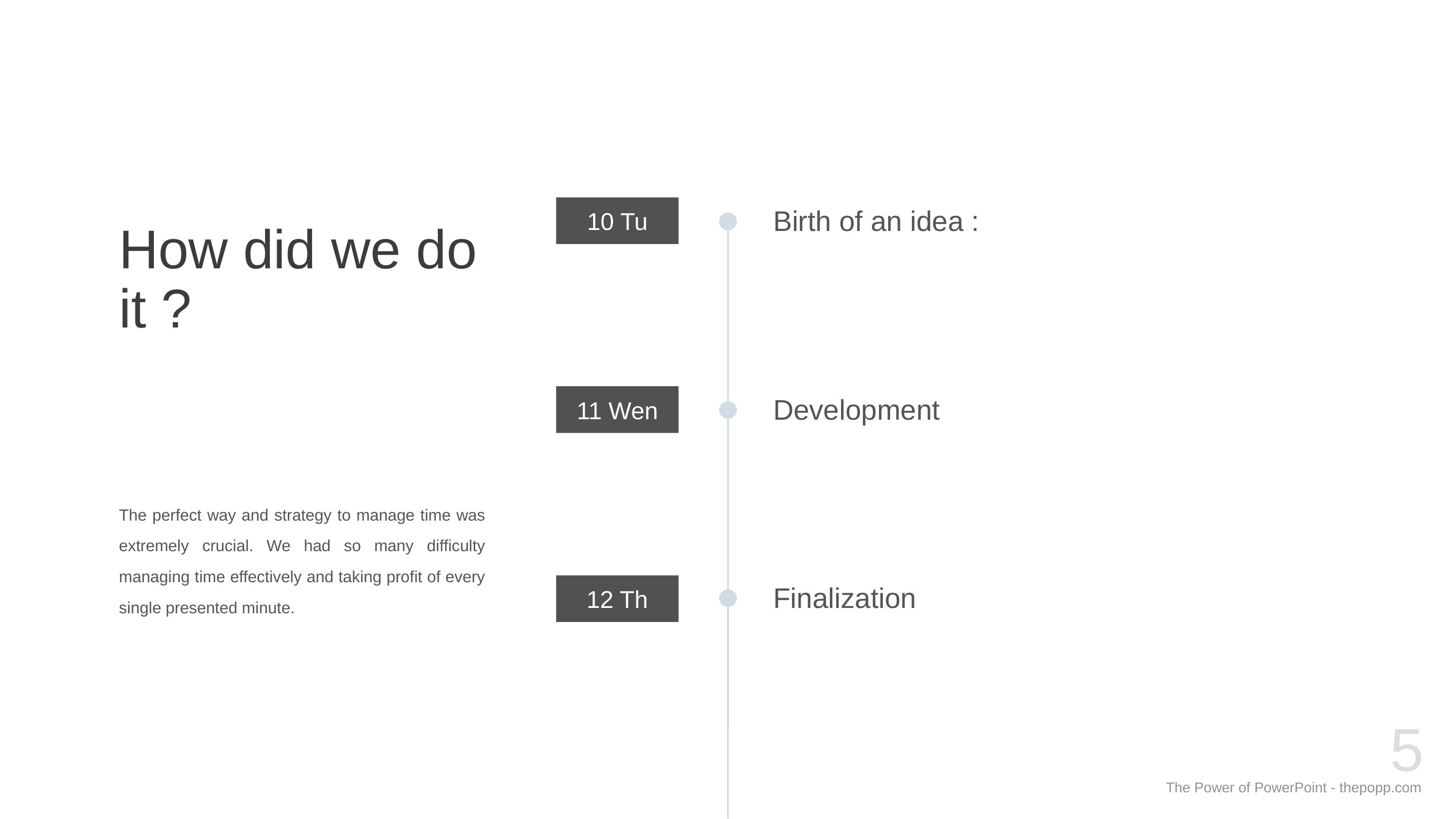

# How did we do it ?
Birth of an idea :
10 Tu
Development
11 Wen
The perfect way and strategy to manage time was extremely crucial. We had so many difficulty managing time effectively and taking profit of every single presented minute.

Finalization
12 Th
5
The Power of PowerPoint - thepopp.com